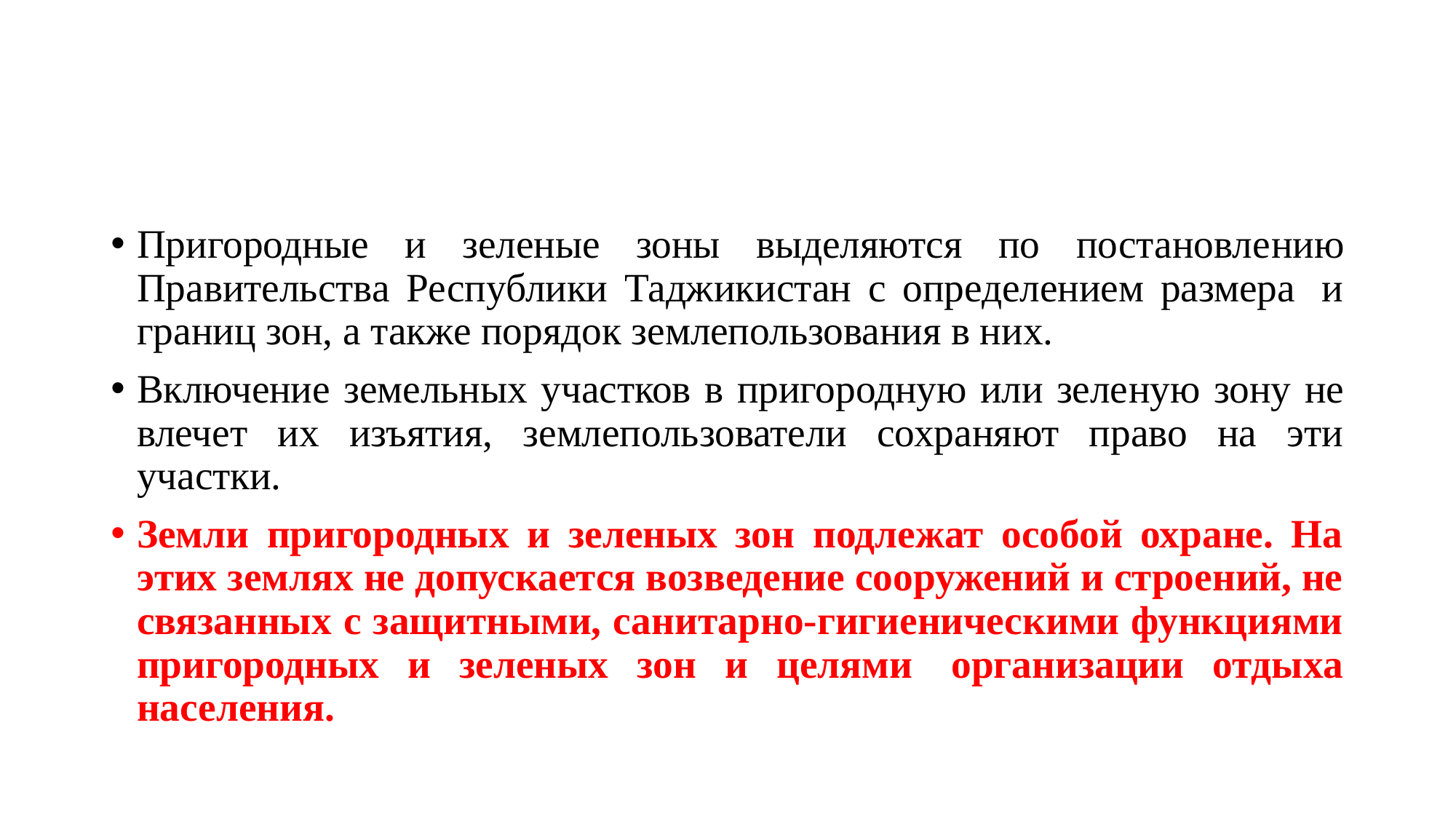

#
Пригородные и зеленые зоны выделяются по постановле­нию Правительства Республики Таджикистан с определением размера  и границ зон, а также порядок землепользования в них.
Включение земельных участков в пригородную или зеле­ную зону не влечет их изъятия, землепользователи сохраняют право на эти участки.
Земли пригородных и зеленых зон подлежат особой охране. На этих землях не допускается возведение сооружений и строений, не связанных с защитными, санитарно-гигиеническими функциями пригородных и зеленых зон и целями  организации отдыха населения.